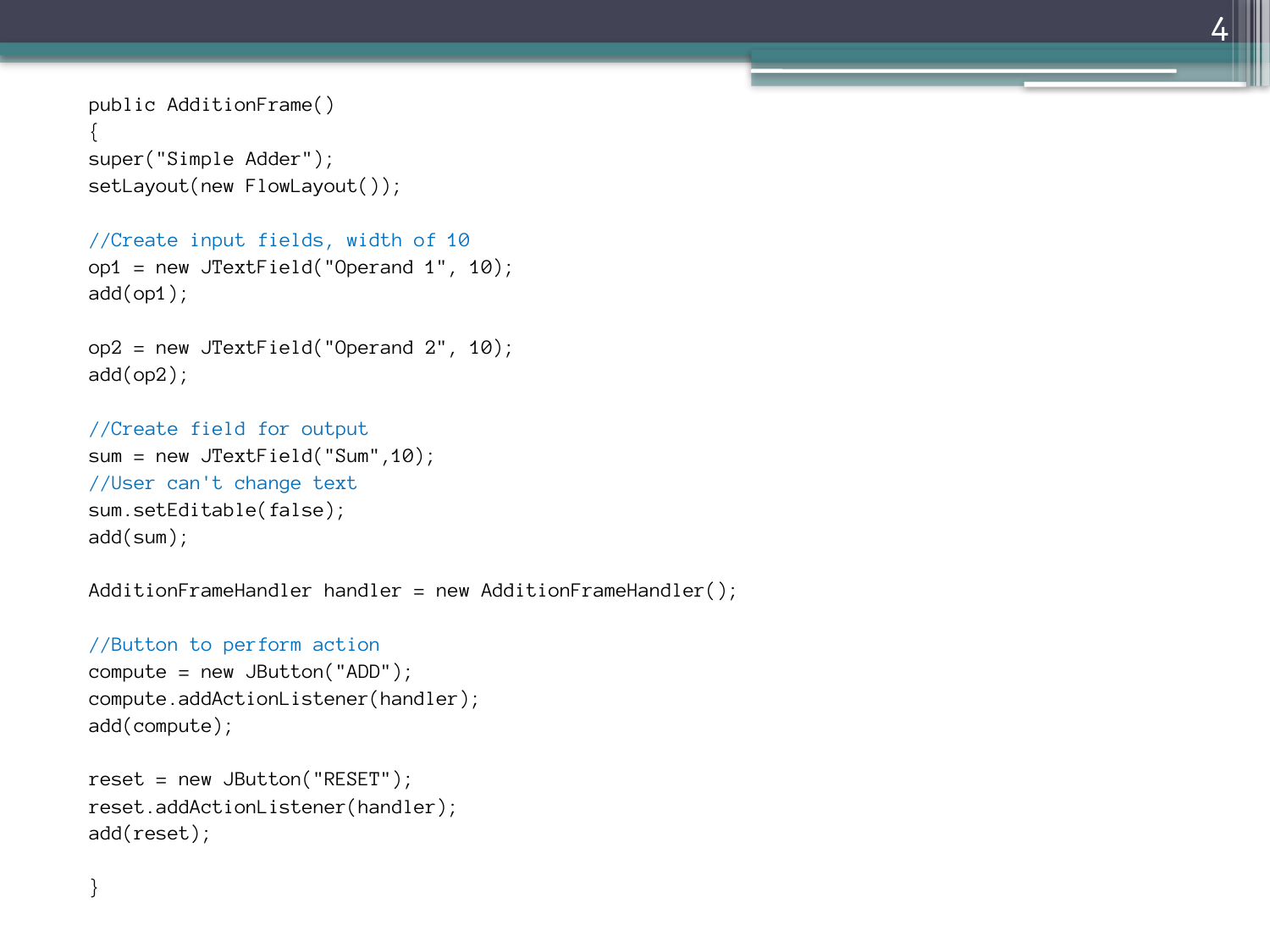

4
public AdditionFrame()
{
	super("Simple Adder");
	setLayout(new FlowLayout());

	//Create input fields, width of 10
	op1 = new JTextField("Operand 1", 10);
	add(op1);

	op2 = new JTextField("Operand 2", 10);
	add(op2);

	//Create field for output
	sum = new JTextField("Sum",10);
	//User can't change text
	sum.setEditable(false);
	add(sum);

	AdditionFrameHandler handler = new AdditionFrameHandler();

	//Button to perform action
	compute = new JButton("ADD");
	compute.addActionListener(handler);
	add(compute);

	reset = new JButton("RESET");
	reset.addActionListener(handler);
	add(reset);

}